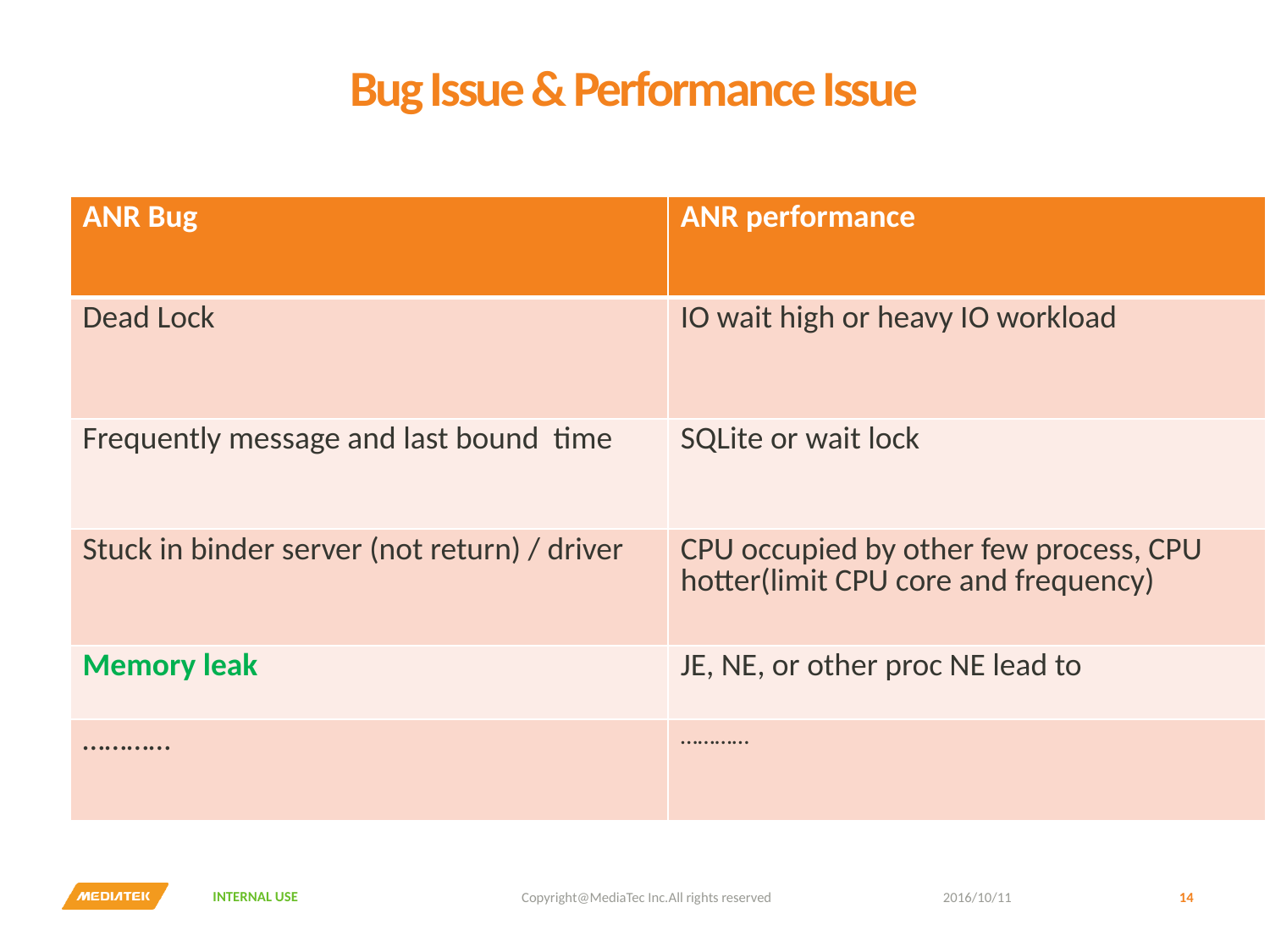

# Bug Issue & Performance Issue
| ANR Bug | ANR performance |
| --- | --- |
| Dead Lock | IO wait high or heavy IO workload |
| Frequently message and last bound time | SQLite or wait lock |
| Stuck in binder server (not return) / driver | CPU occupied by other few process, CPU hotter(limit CPU core and frequency) |
| Memory leak | JE, NE, or other proc NE lead to |
| ………… | ………… |
Copyright@MediaTec Inc.All rights reserved
2016/10/11
14